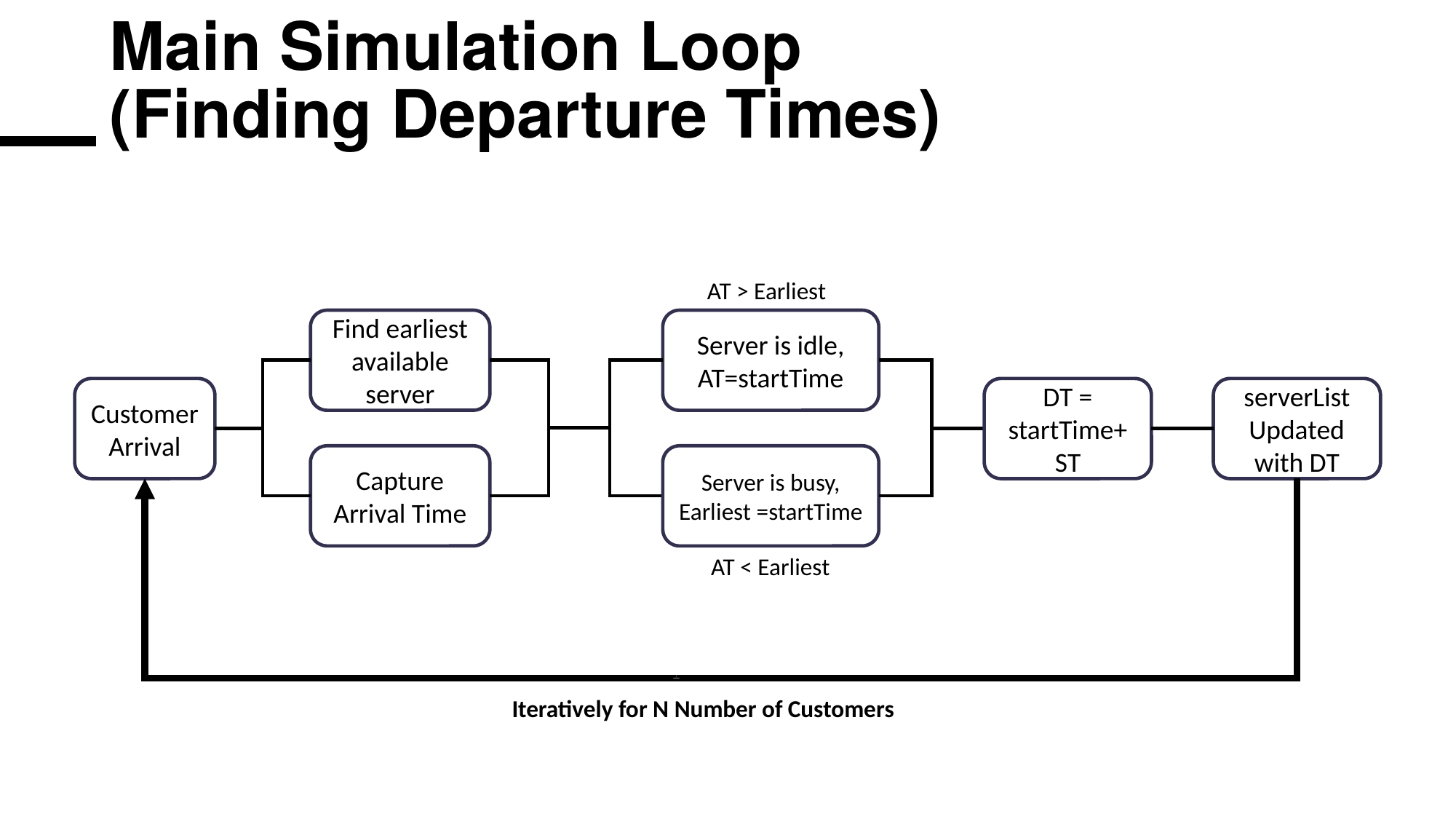

# Main Simulation Loop (Finding Departure Times)
AT > Earliest
Find earliest available server
Server is idle, AT=startTime
Customer Arrival
DT = startTime+ ST
serverList Updated with DT
Server is busy, Earliest =startTime
Capture Arrival Time
AT < Earliest
Iteratively for N Number of Customers